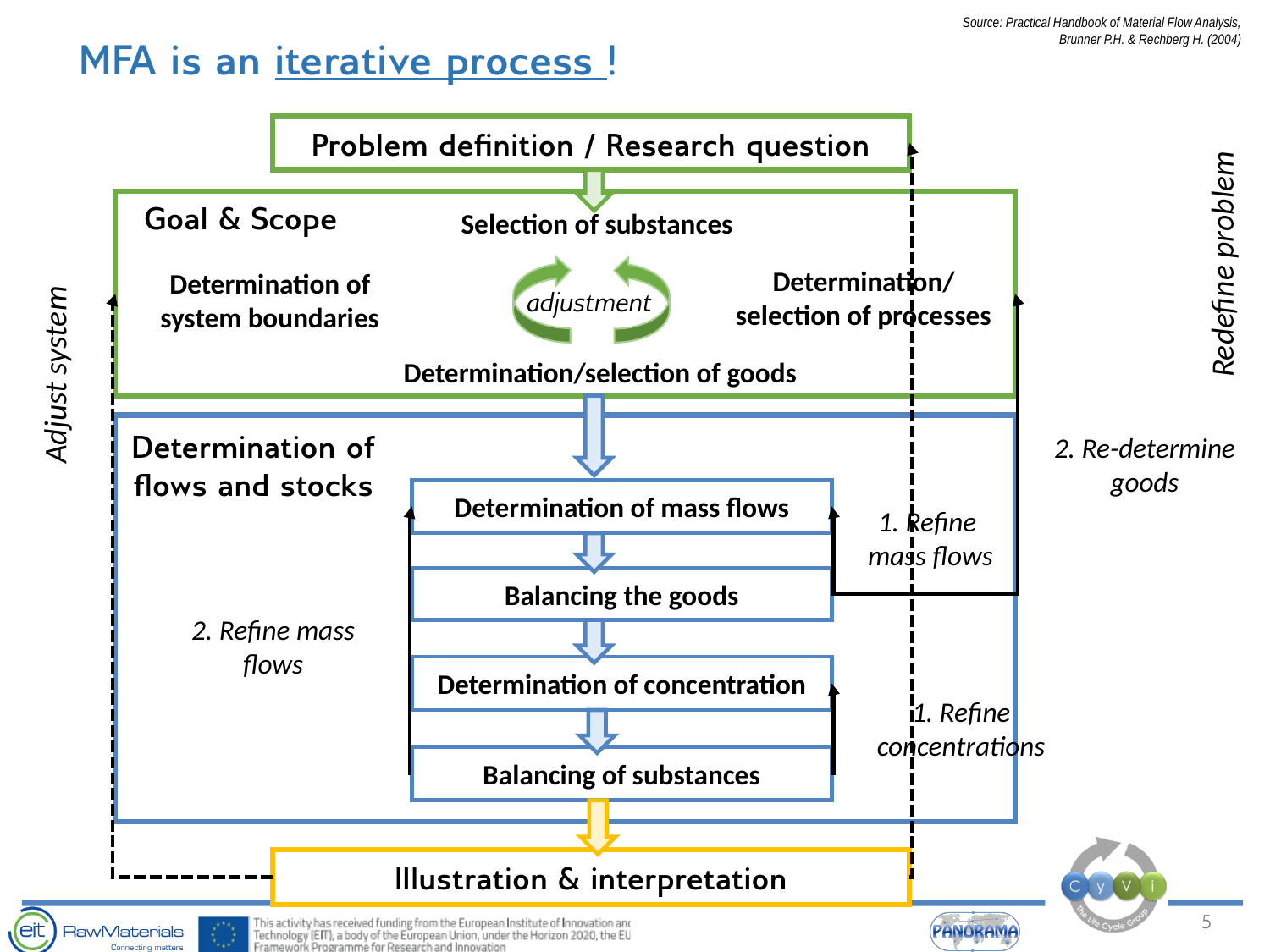

Source: Practical Handbook of Material Flow Analysis, Brunner P.H. & Rechberg H. (2004)
# MFA is an iterative process !
Problem definition / Research question

Goal & Scope

Selection of substances
Redefine problem

adjustment
Determination/ selection of processes
Determination of system boundaries
Determination/selection of goods
Adjust system

Determination of flows and stocks
2. Re-determine goods
Determination of mass flows
1. Refine
mass flows

Balancing the goods
2. Refine mass flows

Determination of concentration
1. Refine concentrations

Balancing of substances

Illustration & interpretation